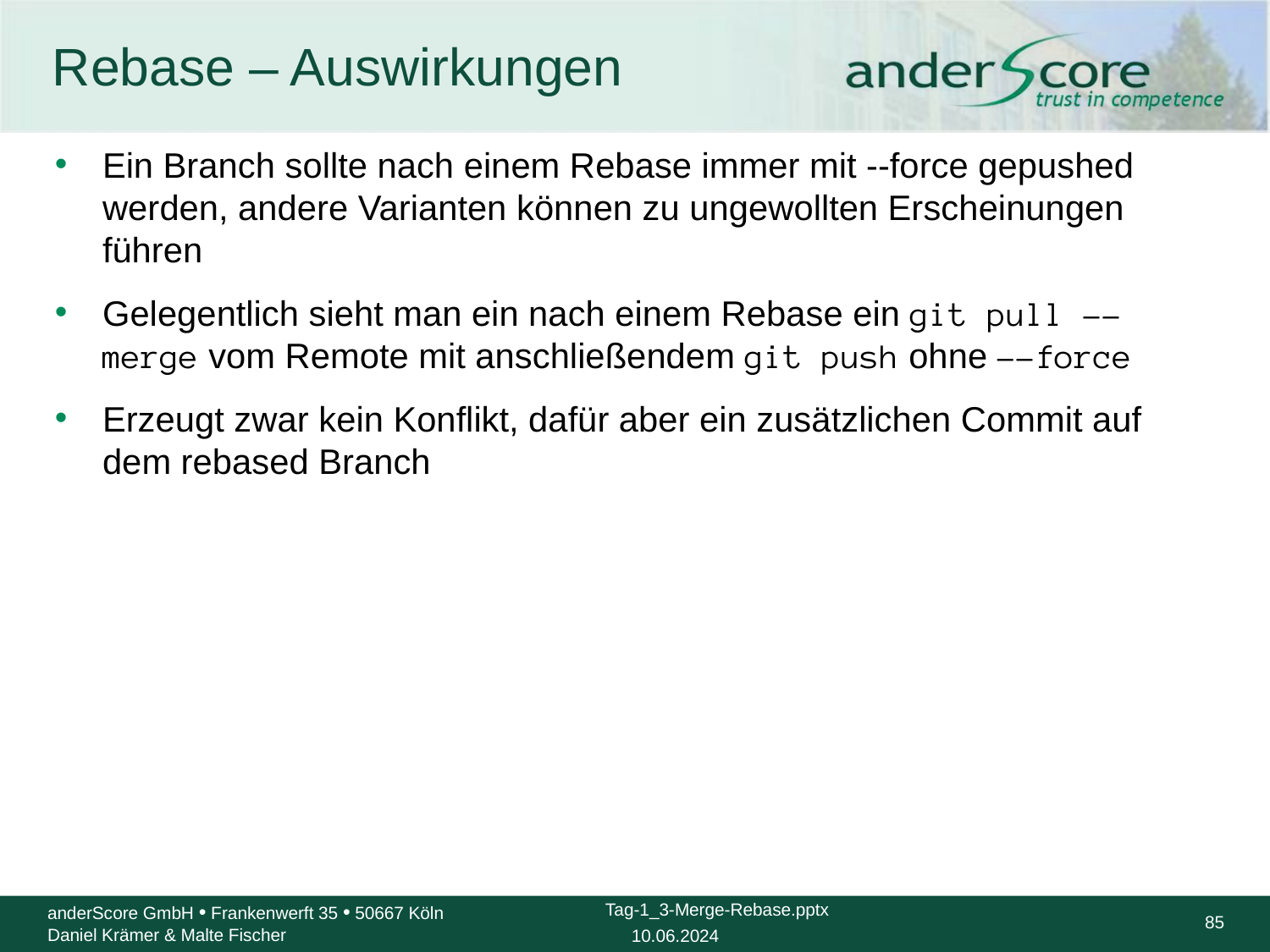

# Rebase – Auswirkungen
Ein Branch sollte nach einem Rebase immer mit --force gepushed werden, andere Varianten können zu ungewollten Erscheinungen führen
Gelegentlich sieht man ein nach einem Rebase ein git pull --merge vom Remote mit anschließendem git push ohne --force
Erzeugt zwar kein Konflikt, dafür aber ein zusätzlichen Commit auf dem rebased Branch